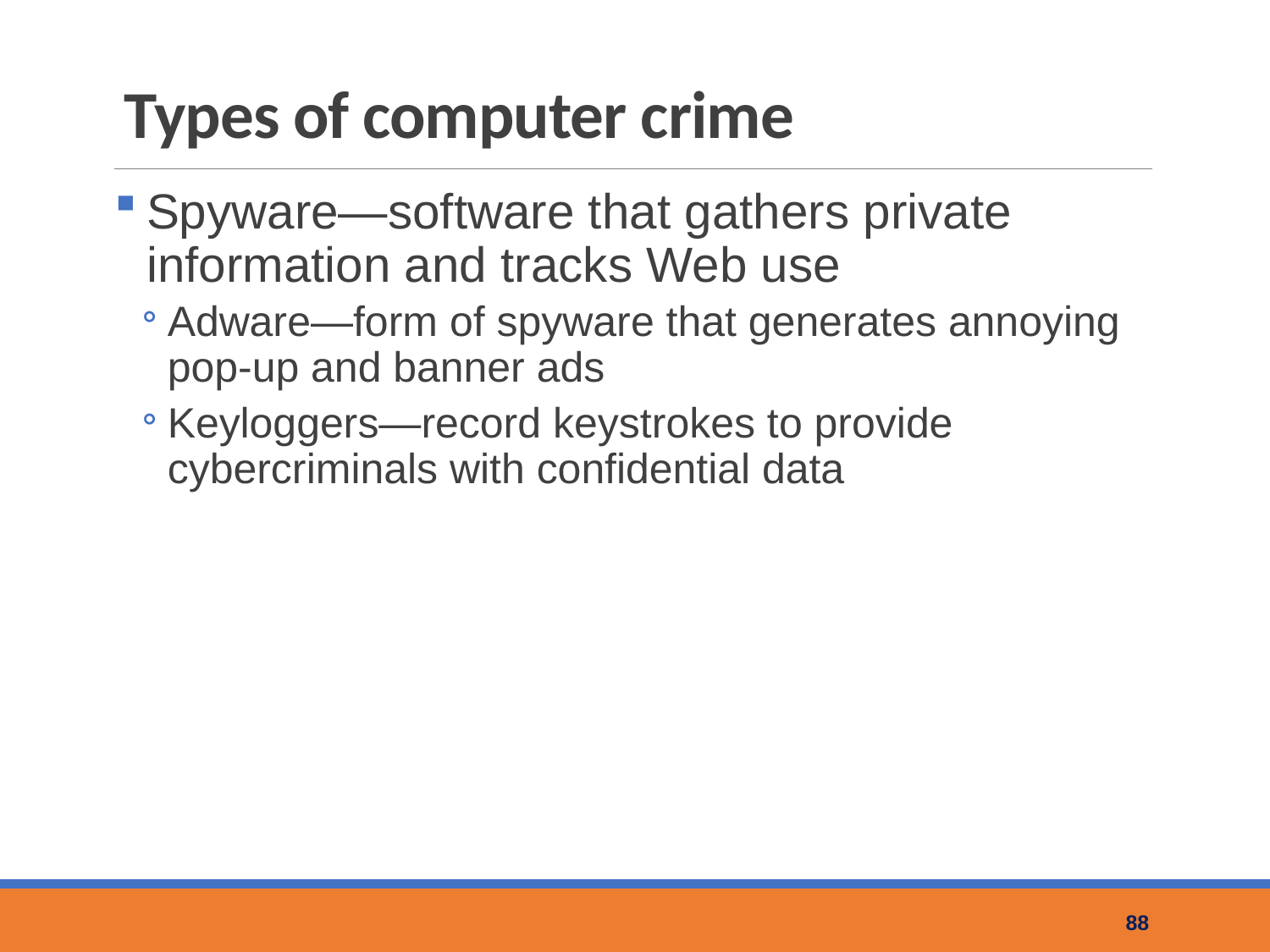

# Types of computer crime
Spyware—software that gathers private information and tracks Web use
Adware—form of spyware that generates annoying pop-up and banner ads
Keyloggers—record keystrokes to provide cybercriminals with confidential data
88